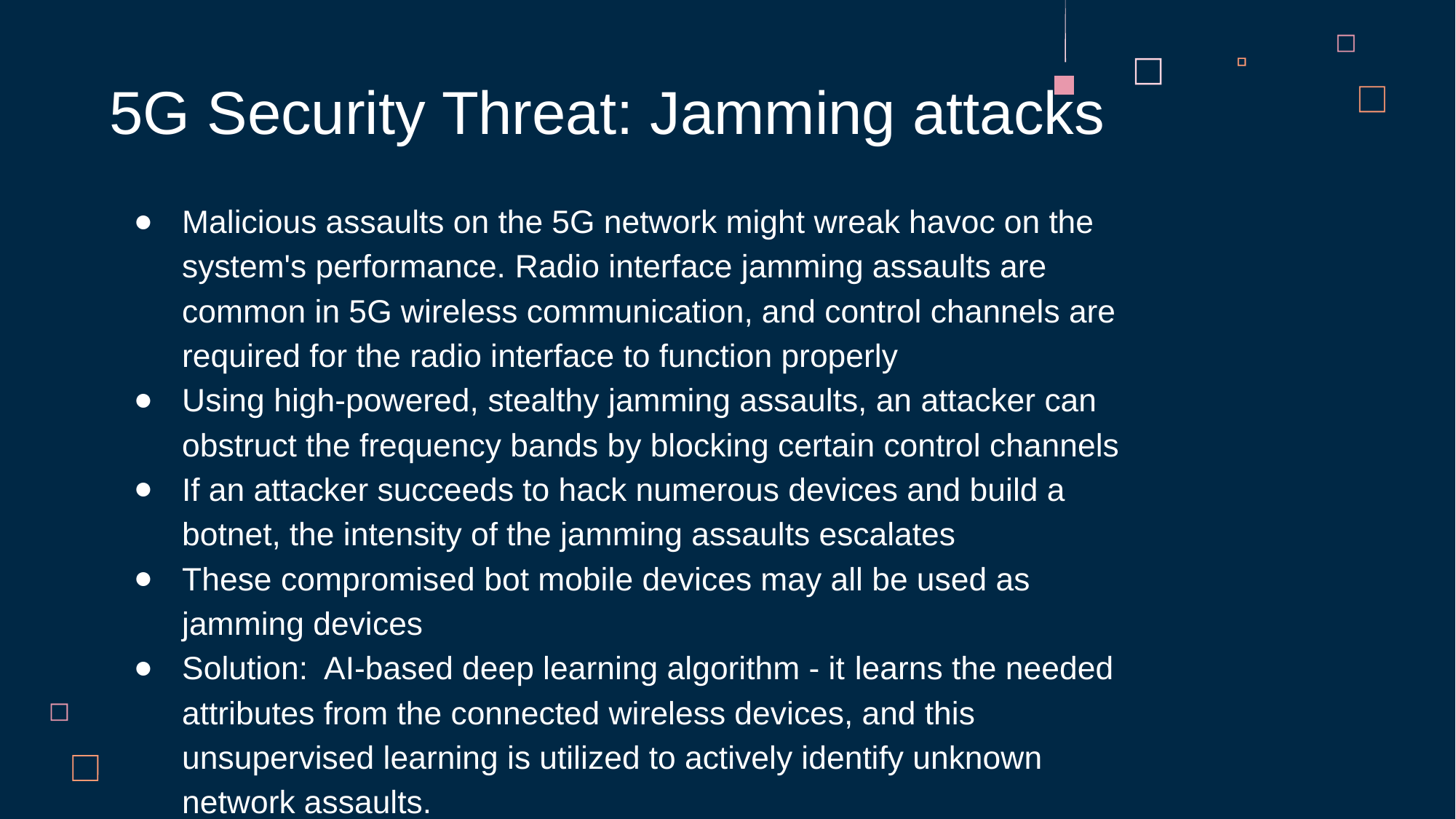

# 5G Security Threat: Jamming attacks
Malicious assaults on the 5G network might wreak havoc on the system's performance. Radio interface jamming assaults are common in 5G wireless communication, and control channels are required for the radio interface to function properly
Using high-powered, stealthy jamming assaults, an attacker can obstruct the frequency bands by blocking certain control channels
If an attacker succeeds to hack numerous devices and build a botnet, the intensity of the jamming assaults escalates
These compromised bot mobile devices may all be used as jamming devices
Solution:  AI-based deep learning algorithm - it learns the needed attributes from the connected wireless devices, and this unsupervised learning is utilized to actively identify unknown network assaults.